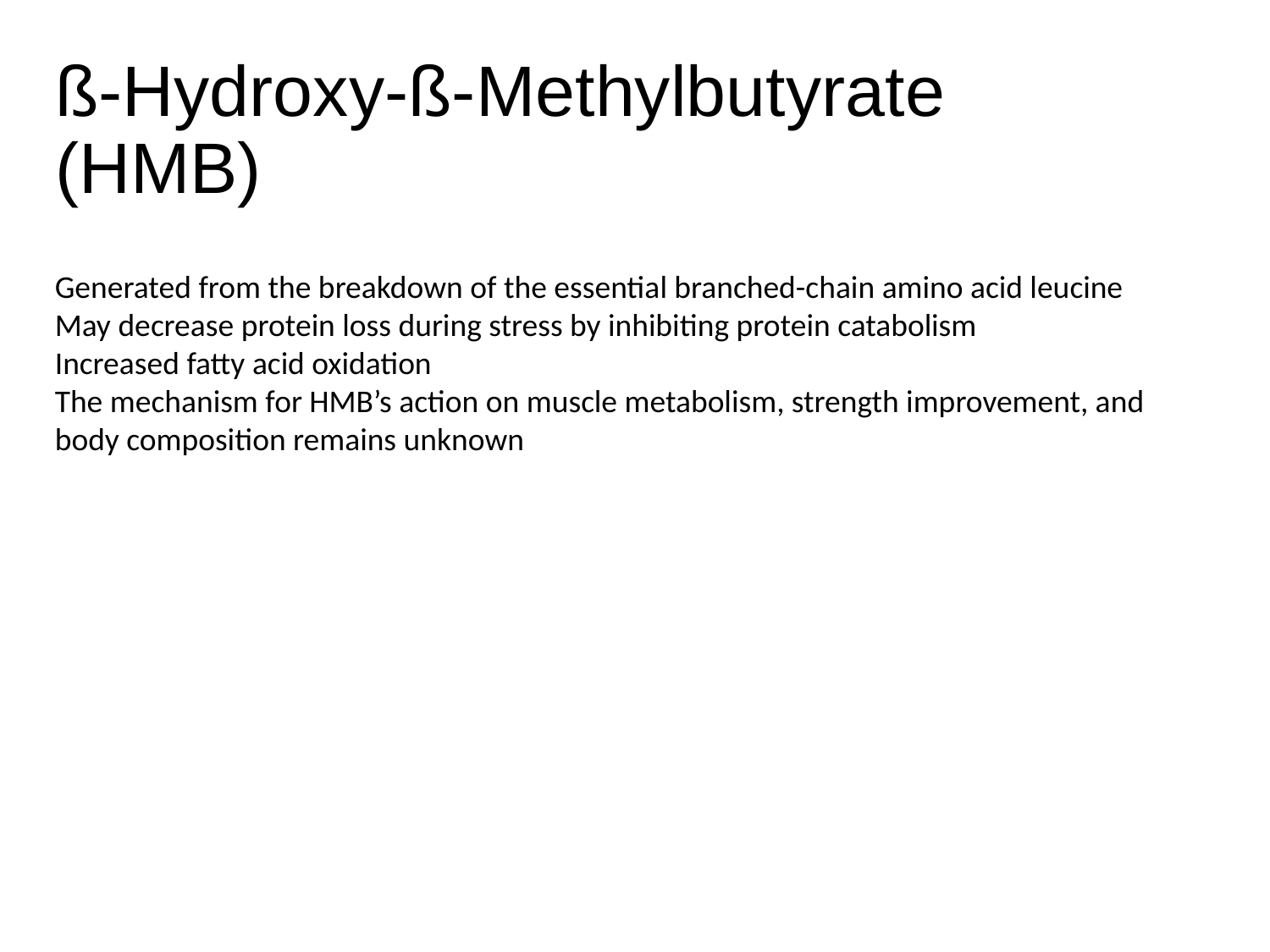

# ß-Hydroxy-ß-Methylbutyrate (HMB)
Generated from the breakdown of the essential branched-chain amino acid leucine
May decrease protein loss during stress by inhibiting protein catabolism
Increased fatty acid oxidation
The mechanism for HMB’s action on muscle metabolism, strength improvement, and body composition remains unknown